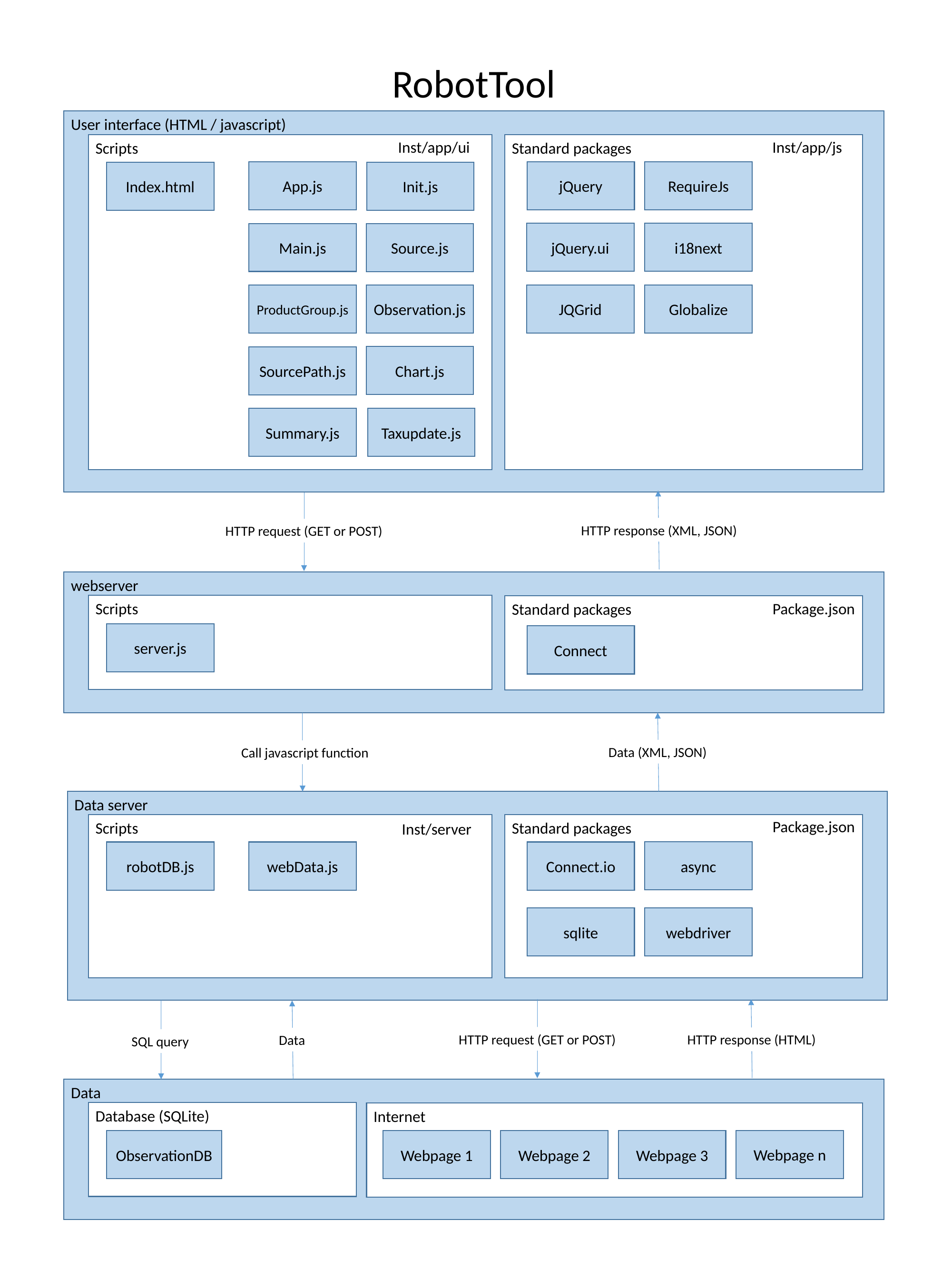

RobotTool
User interface (HTML / javascript)
Inst/app/ui
Inst/app/js
Standard packages
Scripts
jQuery
RequireJs
App.js
Init.js
Index.html
i18next
jQuery.ui
Main.js
Source.js
JQGrid
Globalize
ProductGroup.js
Observation.js
Chart.js
SourcePath.js
Taxupdate.js
Summary.js
HTTP response (XML, JSON)
HTTP request (GET or POST)
webserver
Package.json
Scripts
Standard packages
server.js
Connect
Data (XML, JSON)
Call javascript function
Data server
Package.json
Scripts
Standard packages
Inst/server
async
robotDB.js
webData.js
Connect.io
sqlite
webdriver
HTTP request (GET or POST)
HTTP response (HTML)
Data
SQL query
Data
Database (SQLite)
Internet
Webpage n
Webpage 3
ObservationDB
Webpage 1
Webpage 2